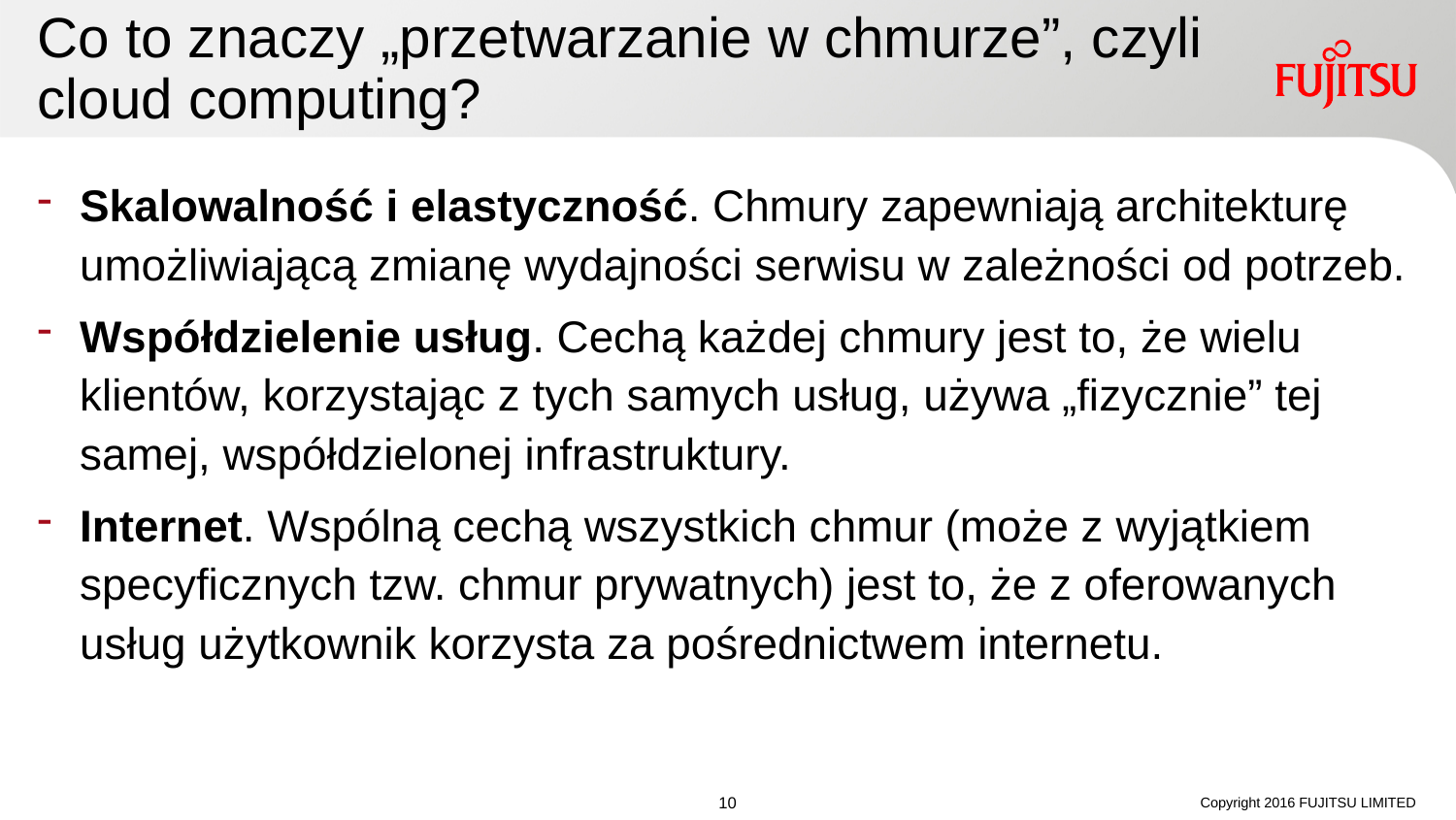

# Co to znaczy „przetwarzanie w chmurze”, czyli cloud computing?
Skalowalność i elastyczność. Chmury zapewniają architekturę umożliwiającą zmianę wydajności serwisu w zależności od potrzeb.
Współdzielenie usług. Cechą każdej chmury jest to, że wielu klientów, korzystając z tych samych usług, używa „fizycznie” tej samej, współdzielonej infrastruktury.
Internet. Wspólną cechą wszystkich chmur (może z wyjątkiem specyficznych tzw. chmur prywatnych) jest to, że z oferowanych usług użytkownik korzysta za pośrednictwem internetu.
Copyright 2016 FUJITSU LIMITED
10